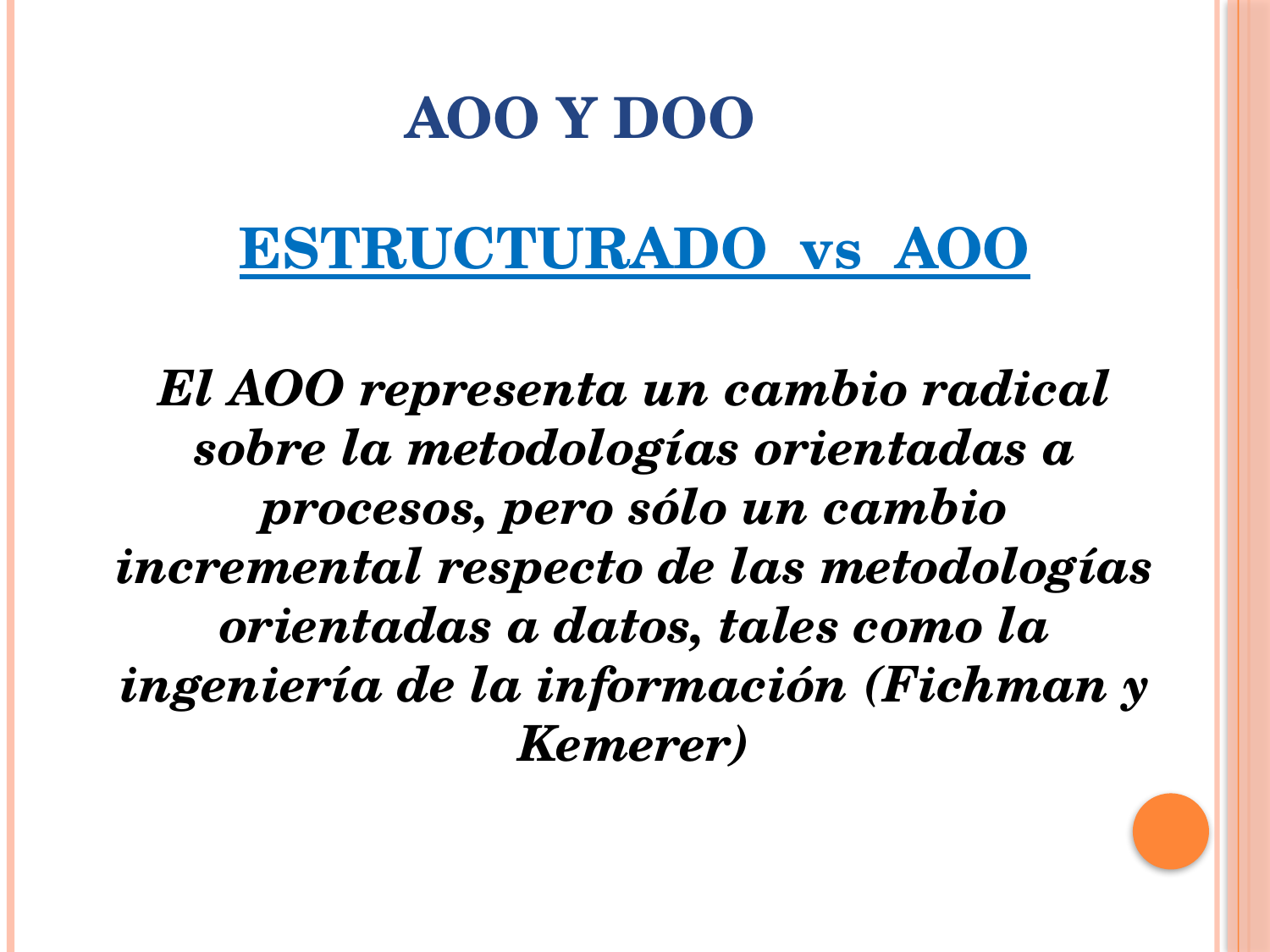

# AOO Y DOO
ESTRUCTURADO  vs  AOO

El AOO representa un cambio radical sobre la metodologías orientadas a procesos, pero sólo un cambio incremental respecto de las metodologías orientadas a datos, tales como la ingeniería de la información (Fichman y Kemerer)